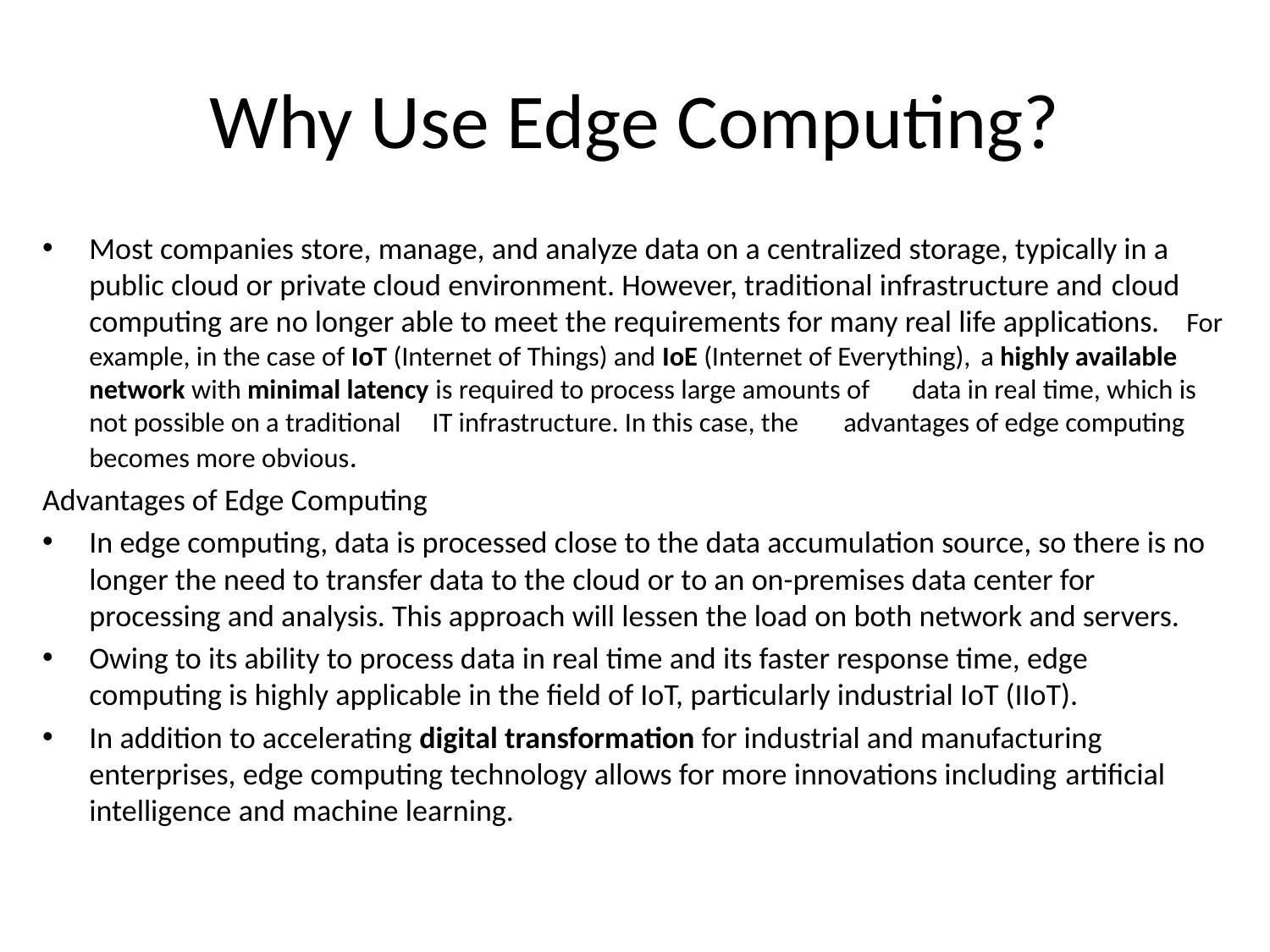

# Why Use Edge Computing?
Most companies store, manage, and analyze data on a centralized storage, typically in a public cloud or private cloud environment. However, traditional infrastructure and cloud computing are no longer able to meet the requirements for many real life applications. 	For example, in the case of IoT (Internet of Things) and IoE (Internet of Everything), 	a highly available network with minimal latency is required to process large amounts of 	data in real time, which is not possible on a traditional 	IT infrastructure. In this case, the 	advantages of edge computing becomes more obvious.
Advantages of Edge Computing
In edge computing, data is processed close to the data accumulation source, so there is no longer the need to transfer data to the cloud or to an on-premises data center for processing and analysis. This approach will lessen the load on both network and servers.
Owing to its ability to process data in real time and its faster response time, edge computing is highly applicable in the field of IoT, particularly industrial IoT (IIoT).
In addition to accelerating digital transformation for industrial and manufacturing enterprises, edge computing technology allows for more innovations including artificial intelligence and machine learning.